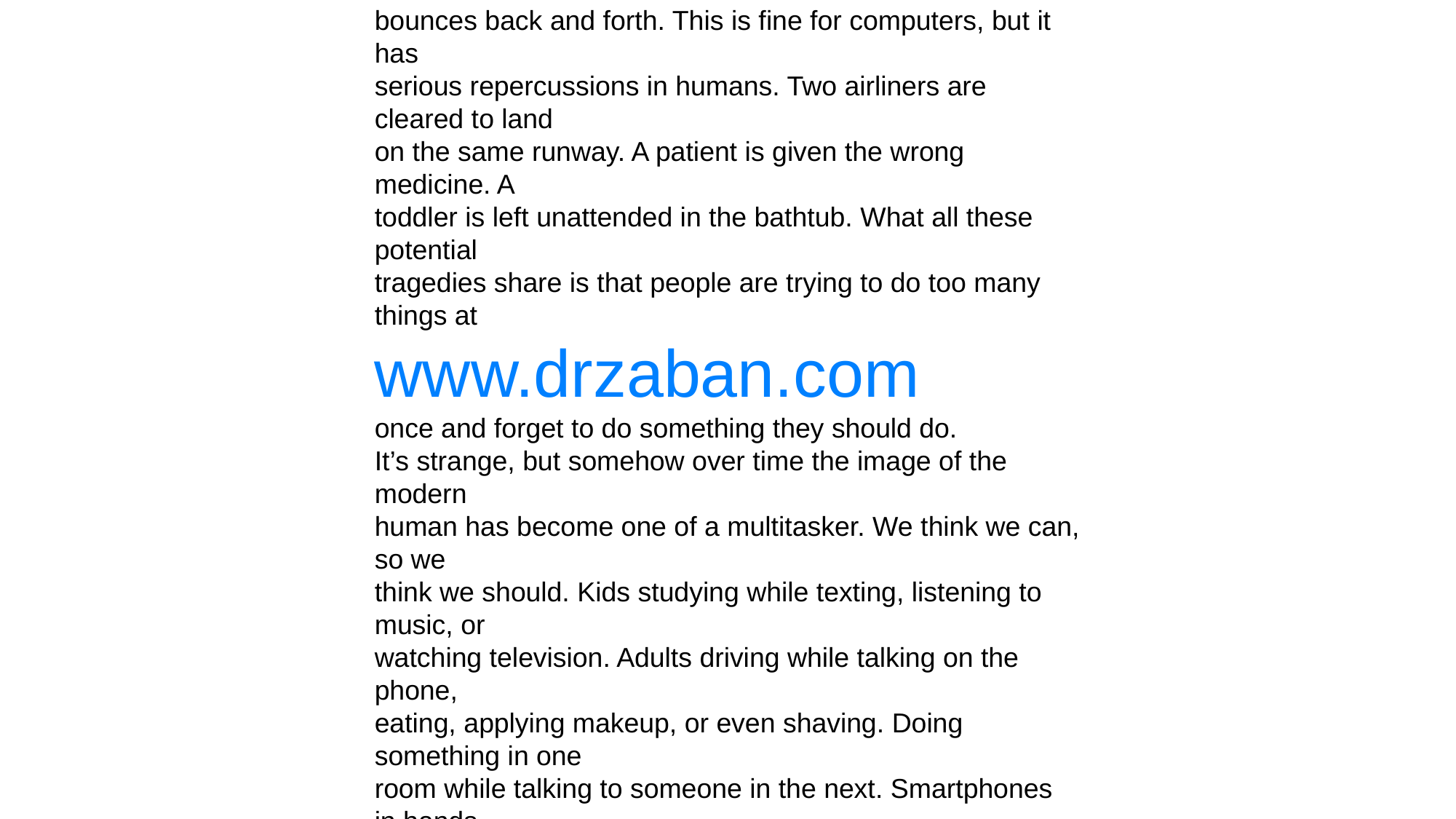

People can actually do two or more things at once, such as
walk and talk, or chew gum and read a map; but, like computers,
what we can’t do is focus on two things at once. Our attention
bounces back and forth. This is fine for computers, but it has
serious repercussions in humans. Two airliners are cleared to land
on the same runway. A patient is given the wrong medicine. A
toddler is left unattended in the bathtub. What all these potential
tragedies share is that people are trying to do too many things at
www.drzaban.com
once and forget to do something they should do.
It’s strange, but somehow over time the image of the modern
human has become one of a multitasker. We think we can, so we
think we should. Kids studying while texting, listening to music, or
watching television. Adults driving while talking on the phone,
eating, applying makeup, or even shaving. Doing something in one
room while talking to someone in the next. Smartphones in hands
before napkins hit laps. It’s not that we have too little time to do all
the things we need to do, it’s that we feel the need to do too many
things in the time we have. So we double a